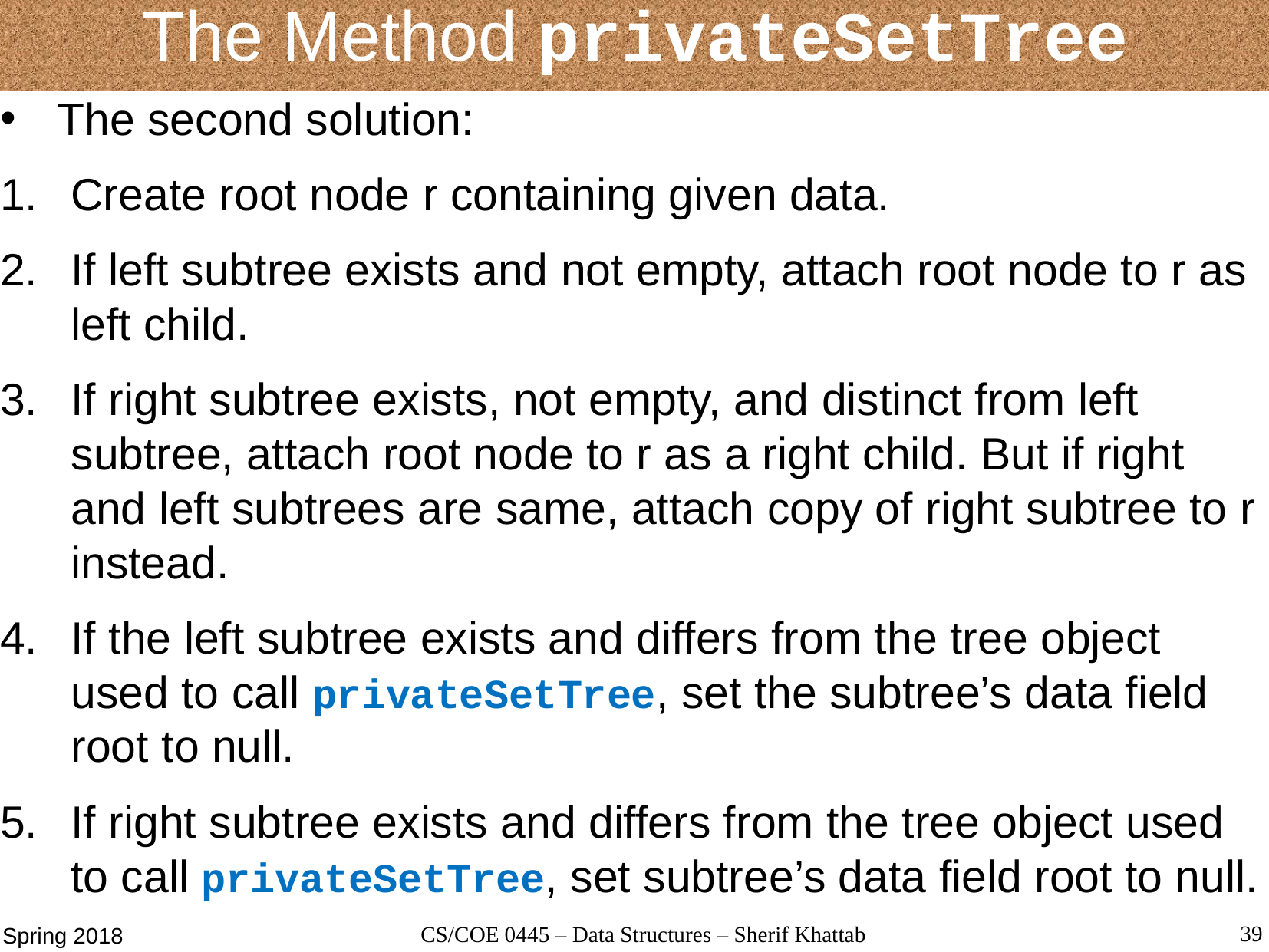

# The Method privateSetTree
The second solution:
Create root node r containing given data.
If left subtree exists and not empty, attach root node to r as left child.
If right subtree exists, not empty, and distinct from left subtree, attach root node to r as a right child. But if right and left subtrees are same, attach copy of right subtree to r instead.
If the left subtree exists and differs from the tree object used to call privateSetTree, set the subtree’s data field root to null.
If right subtree exists and differs from the tree object used to call privateSetTree, set subtree’s data field root to null.

39
CS/COE 0445 – Data Structures – Sherif Khattab
Spring 2018